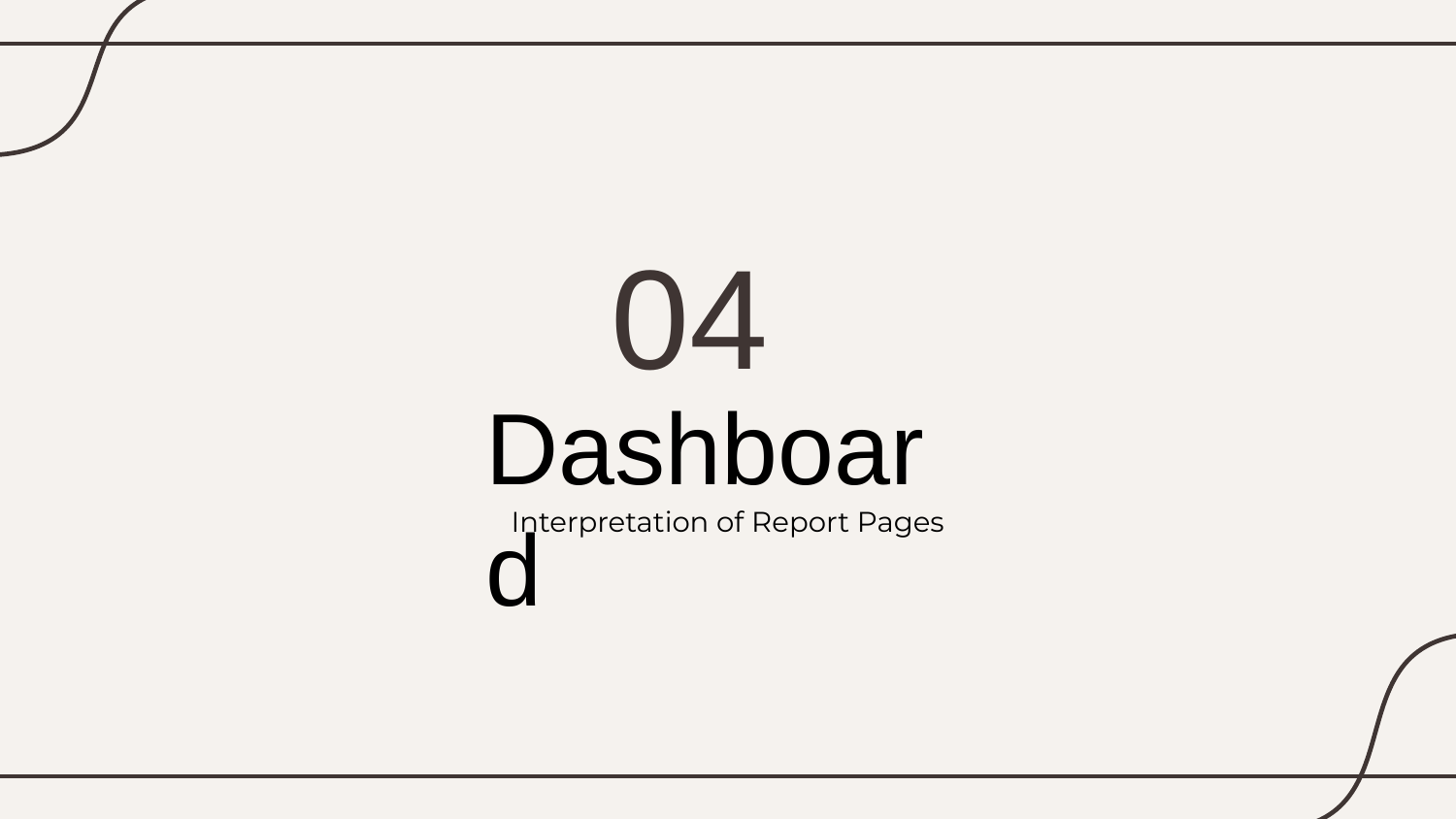

04
# Dashboard
Interpretation of Report Pages